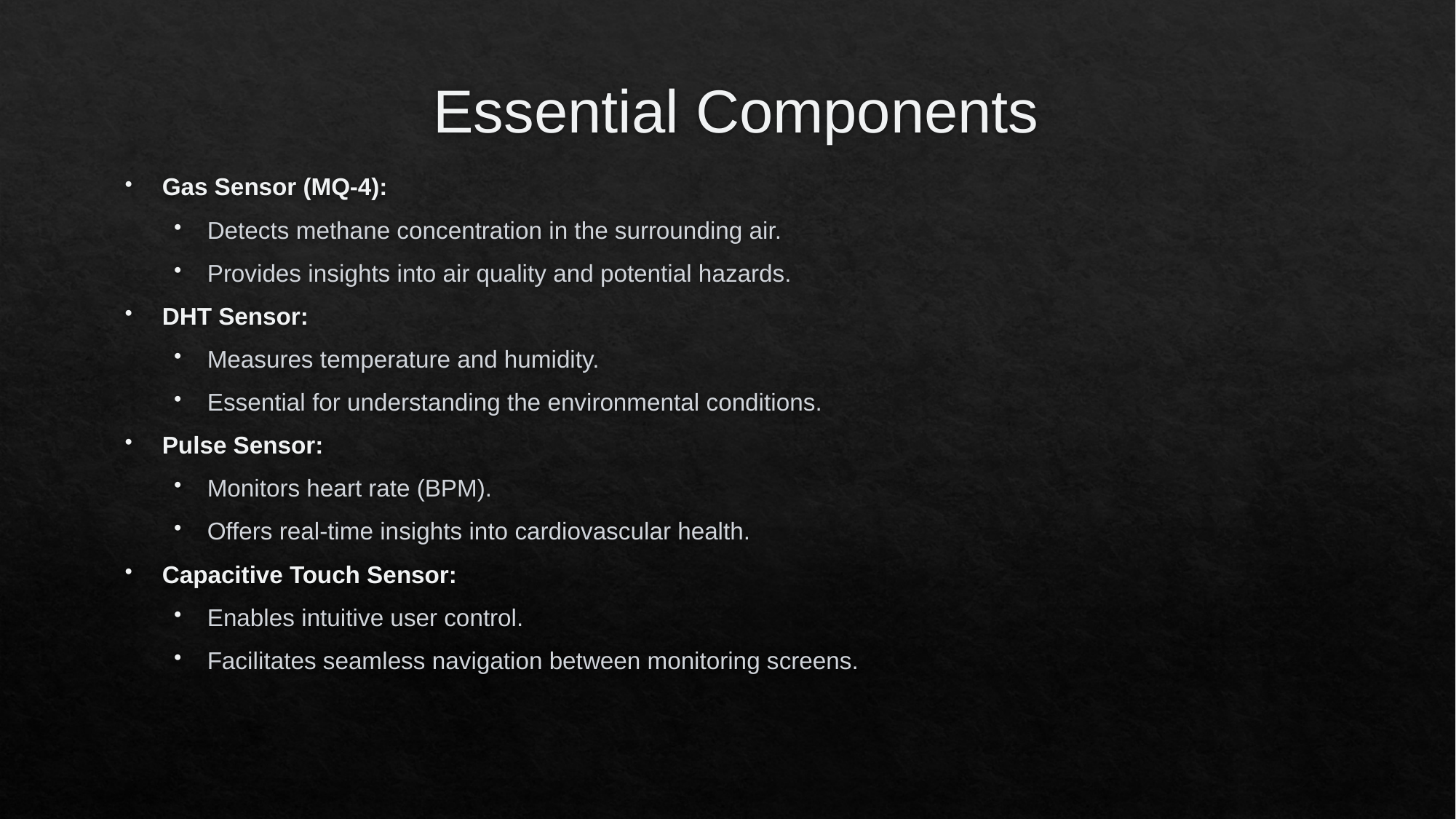

# Essential Components
Gas Sensor (MQ-4):
Detects methane concentration in the surrounding air.
Provides insights into air quality and potential hazards.
DHT Sensor:
Measures temperature and humidity.
Essential for understanding the environmental conditions.
Pulse Sensor:
Monitors heart rate (BPM).
Offers real-time insights into cardiovascular health.
Capacitive Touch Sensor:
Enables intuitive user control.
Facilitates seamless navigation between monitoring screens.